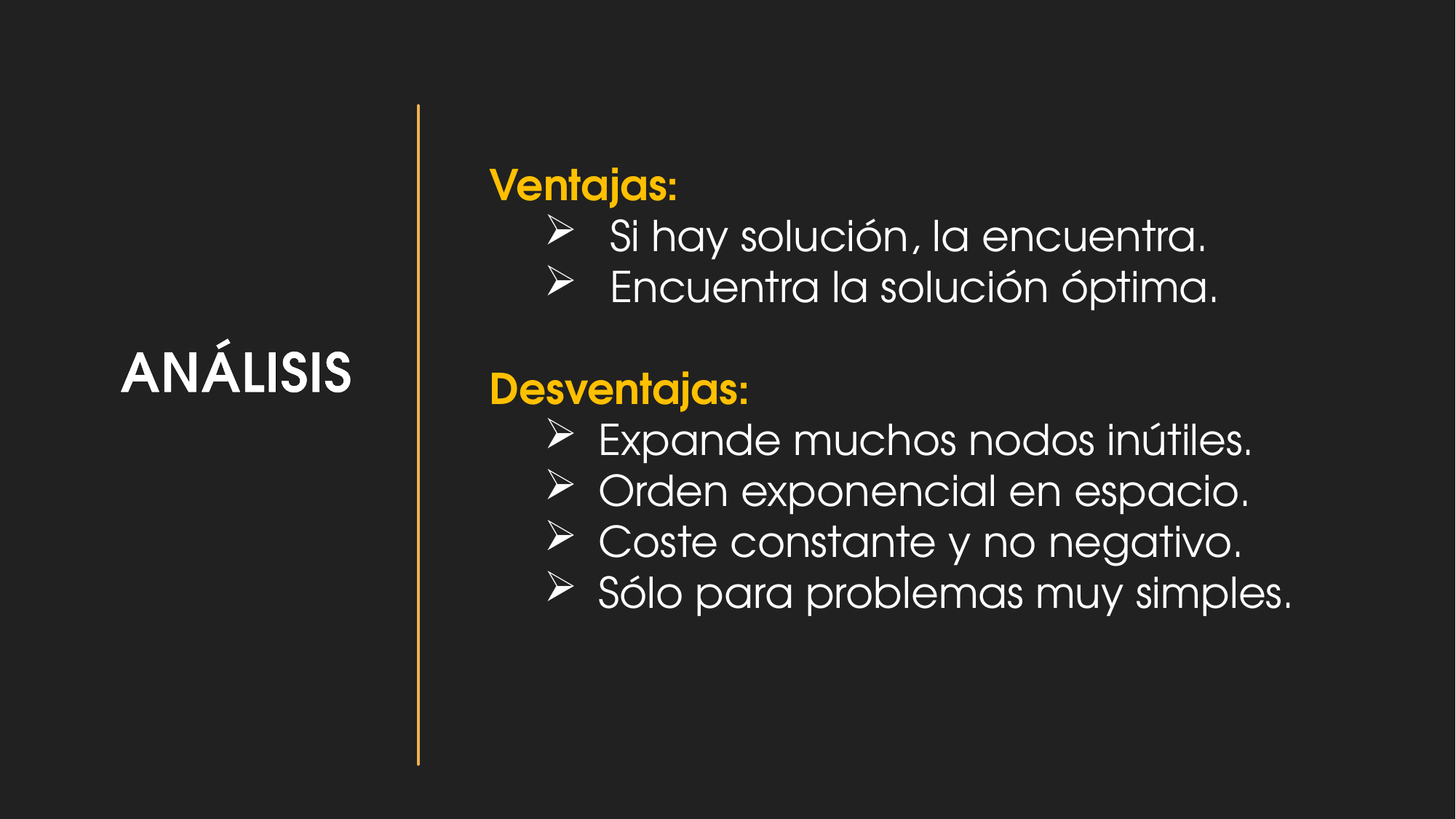

Ventajas:
 Si hay solución, la encuentra.
 Encuentra la solución óptima.

Desventajas:
Expande muchos nodos inútiles.
Orden exponencial en espacio.
Coste constante y no negativo.
Sólo para problemas muy simples.
ANÁLISIS